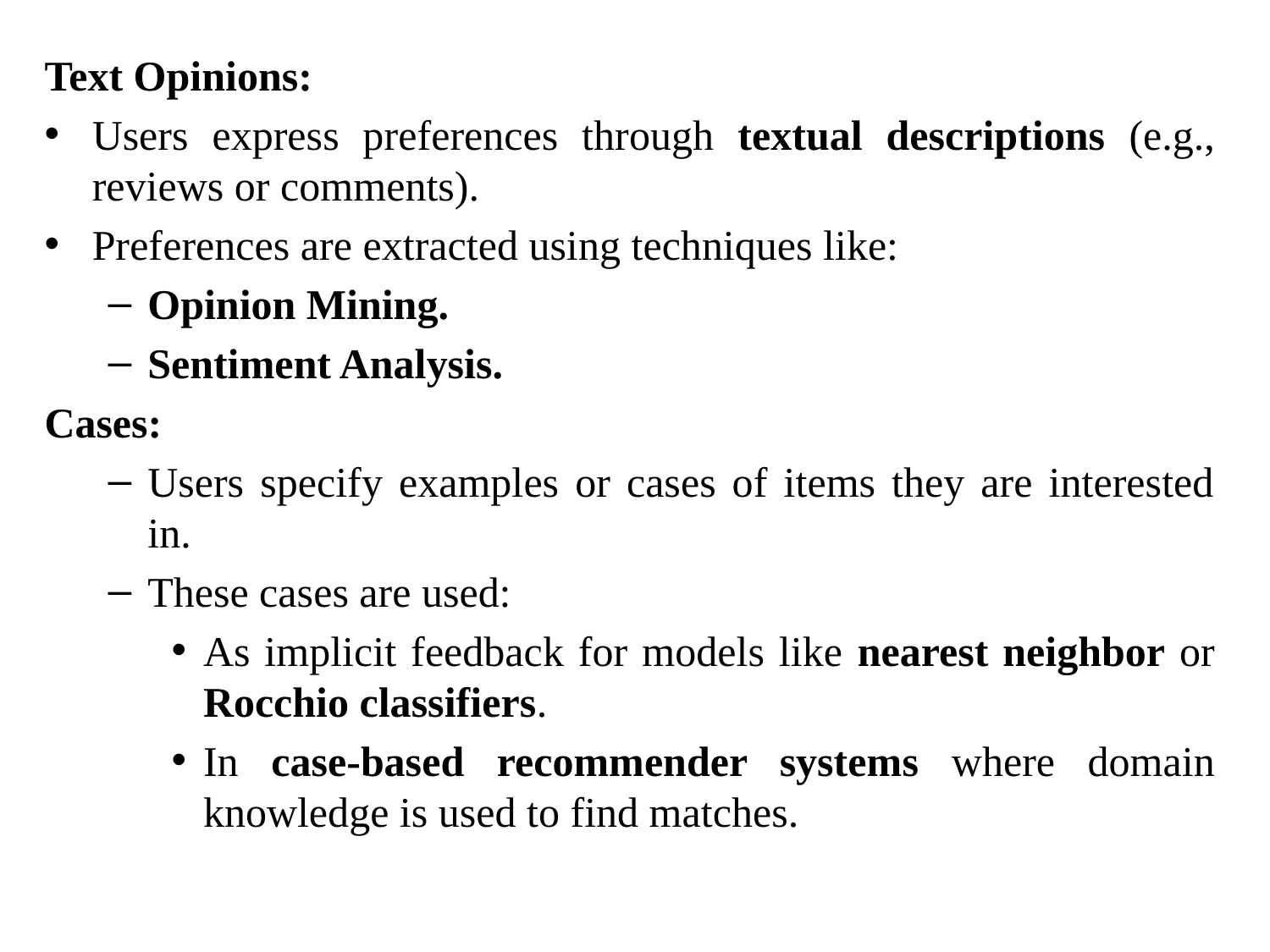

Text Opinions:
Users express preferences through textual descriptions (e.g., reviews or comments).
Preferences are extracted using techniques like:
Opinion Mining.
Sentiment Analysis.
Cases:
Users specify examples or cases of items they are interested in.
These cases are used:
As implicit feedback for models like nearest neighbor or Rocchio classifiers.
In case-based recommender systems where domain knowledge is used to find matches.